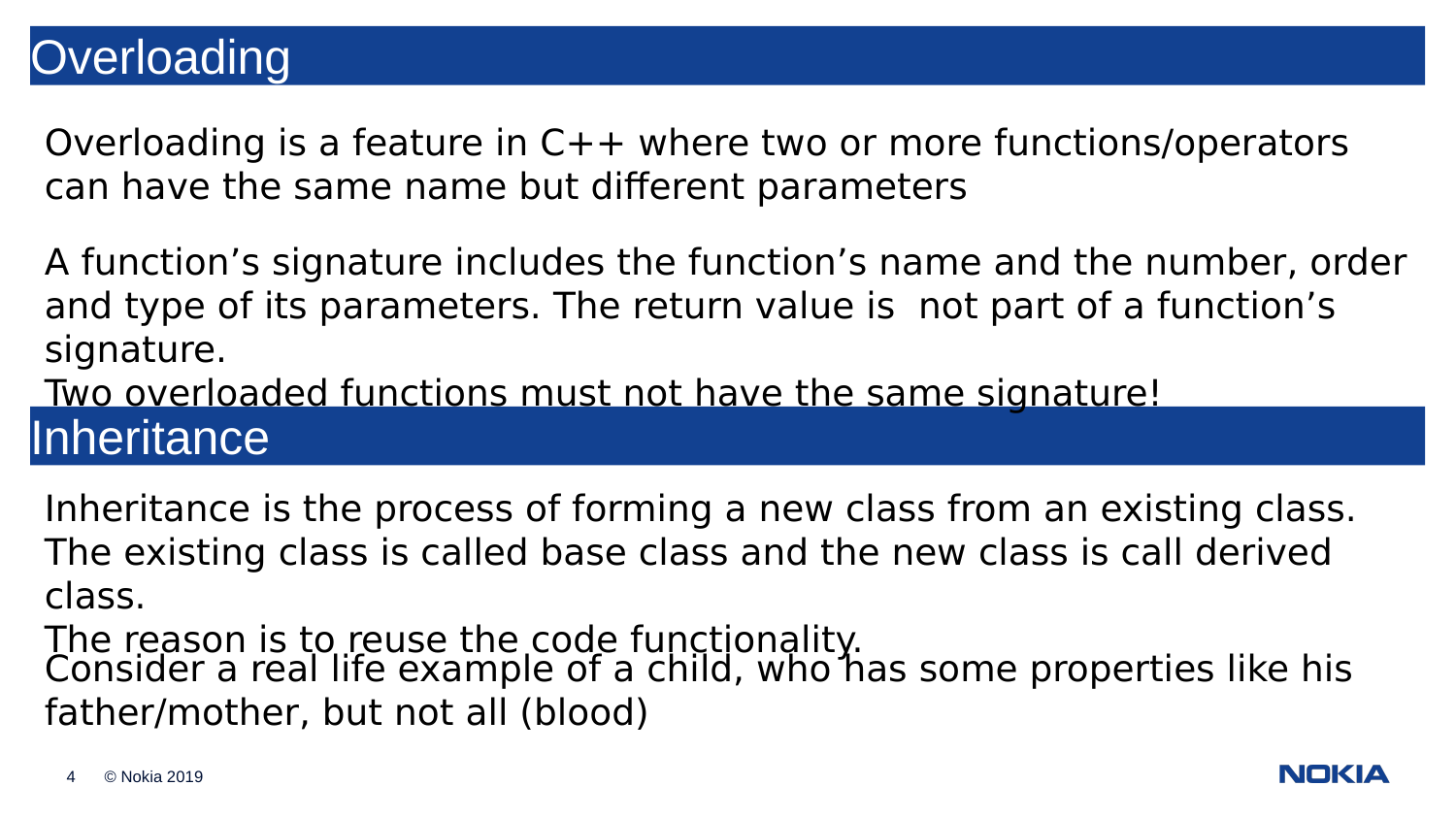

Overloading
Overloading is a feature in C++ where two or more functions/operators can have the same name but different parameters
A function’s signature includes the function’s name and the number, order and type of its parameters. The return value is  not part of a function’s signature.
Two overloaded functions must not have the same signature!
Inheritance
Inheritance is the process of forming a new class from an existing class. The existing class is called base class and the new class is call derived class.
The reason is to reuse the code functionality.
Consider a real life example of a child, who has some properties like his father/mother, but not all (blood)